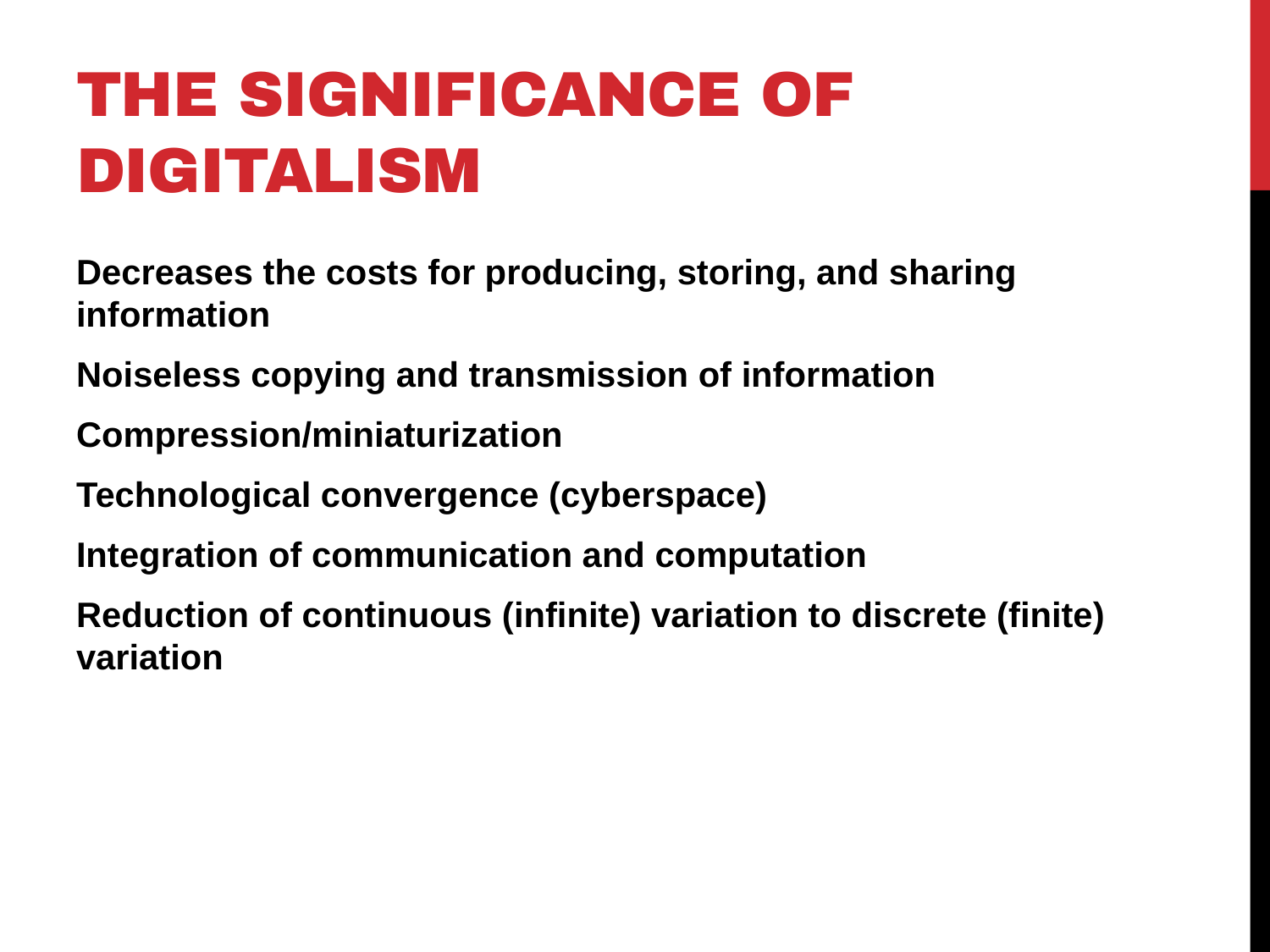

# The Significance of Digitalism
Decreases the costs for producing, storing, and sharing information
Noiseless copying and transmission of information
Compression/miniaturization
Technological convergence (cyberspace)
Integration of communication and computation
Reduction of continuous (infinite) variation to discrete (finite) variation